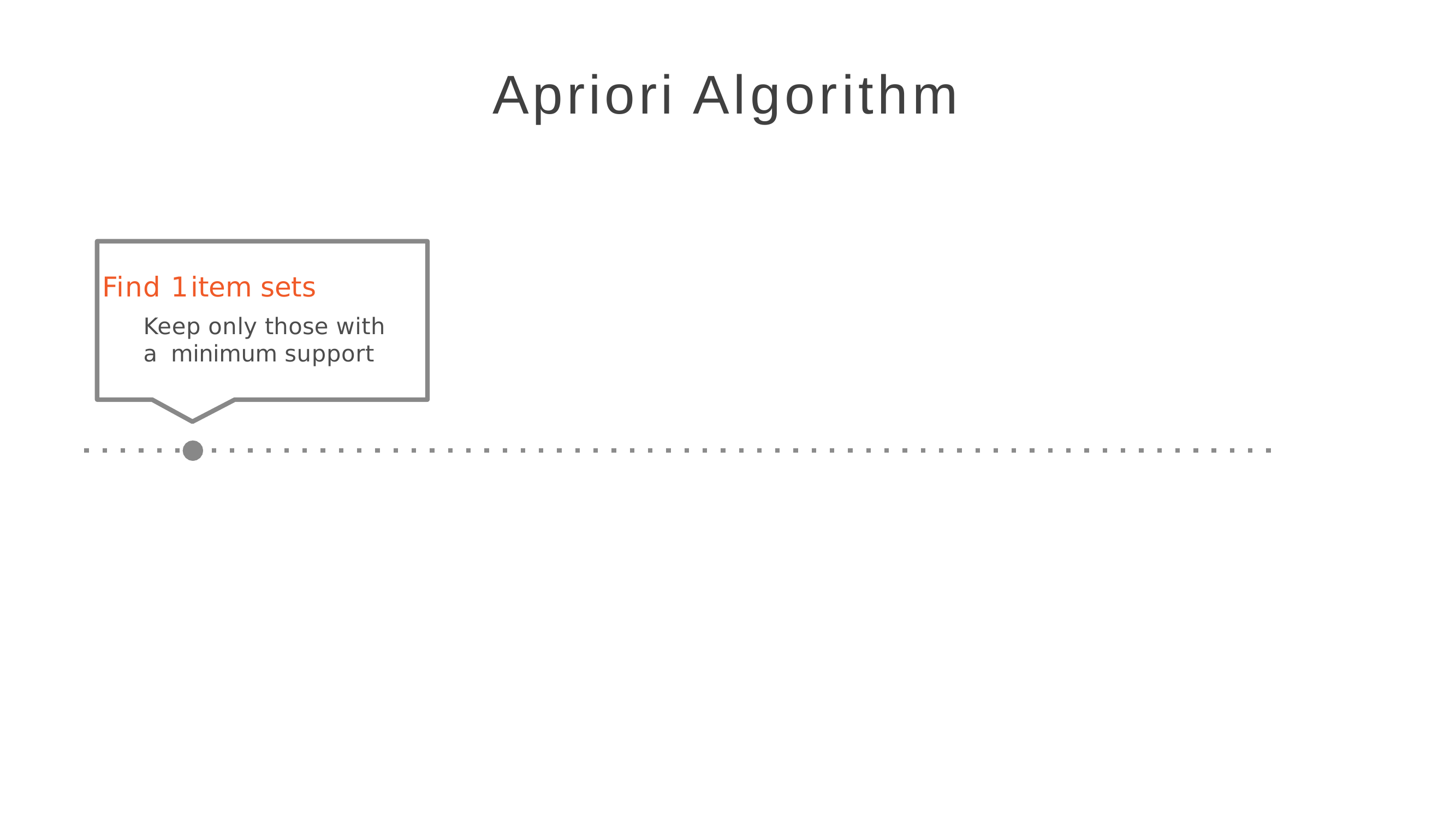

# Apriori Algorithm

Find 1 item sets
Keep only those with a  minimum support